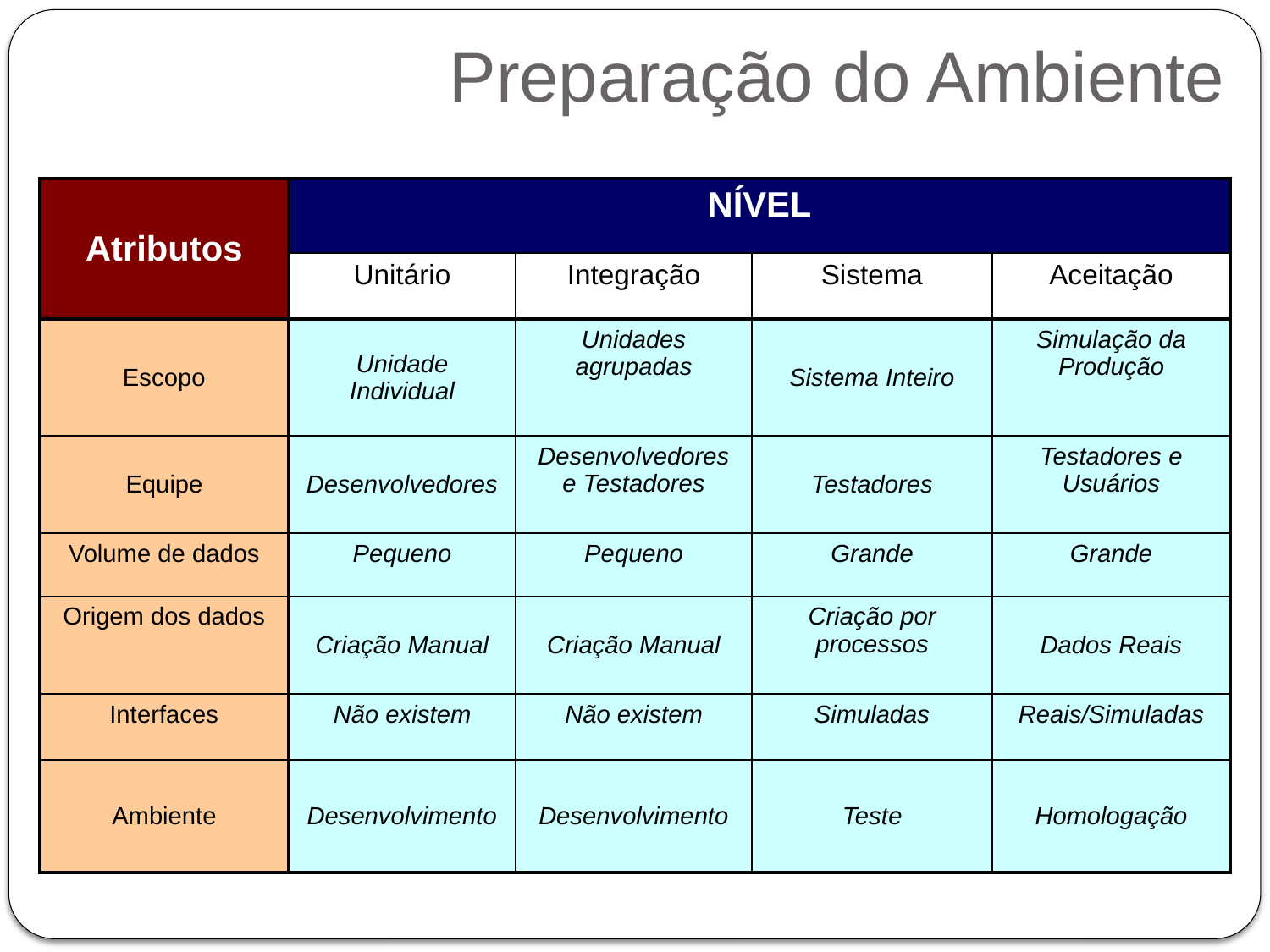

# Preparação do Ambiente
| Atributos | NÍVEL |  |  |  |
| --- | --- | --- | --- | --- |
|  | Unitário | Integração | Sistema | Aceitação |
| Escopo | Unidade Individual | Unidades agrupadas | Sistema Inteiro | Simulação da Produção |
| Equipe | Desenvolvedores | Desenvolvedores e Testadores | Testadores | Testadores e Usuários |
| Volume de dados | Pequeno | Pequeno | Grande | Grande |
| Origem dos dados | Criação Manual | Criação Manual | Criação por processos | Dados Reais |
| Interfaces | Não existem | Não existem | Simuladas | Reais/Simuladas |
| Ambiente | Desenvolvimento | Desenvolvimento | Teste | Homologação |